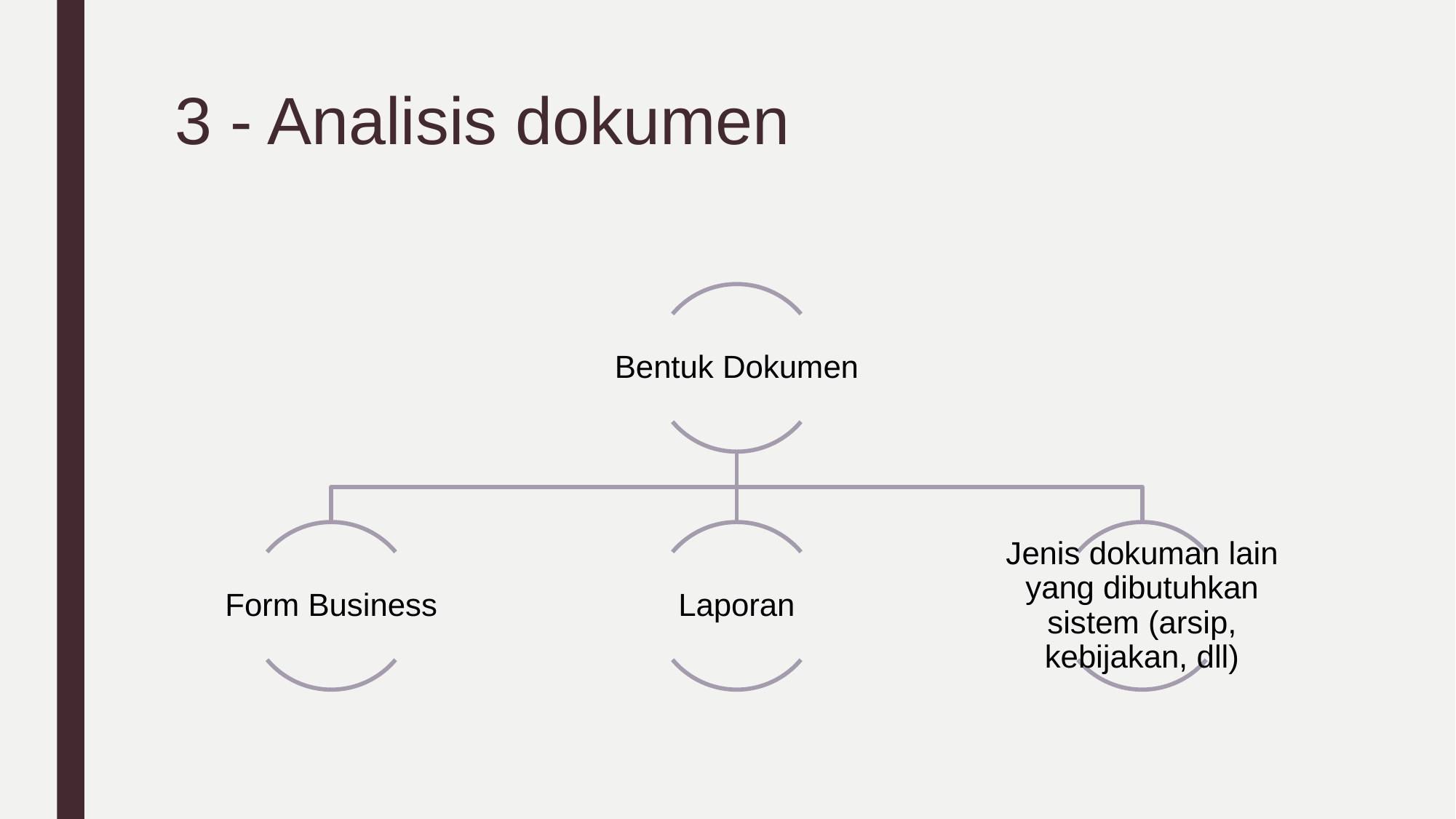

# 3 - Analisis dokumen
Bentuk Dokumen
Form Business
Laporan
Jenis dokuman lain yang dibutuhkan sistem (arsip, kebijakan, dll)